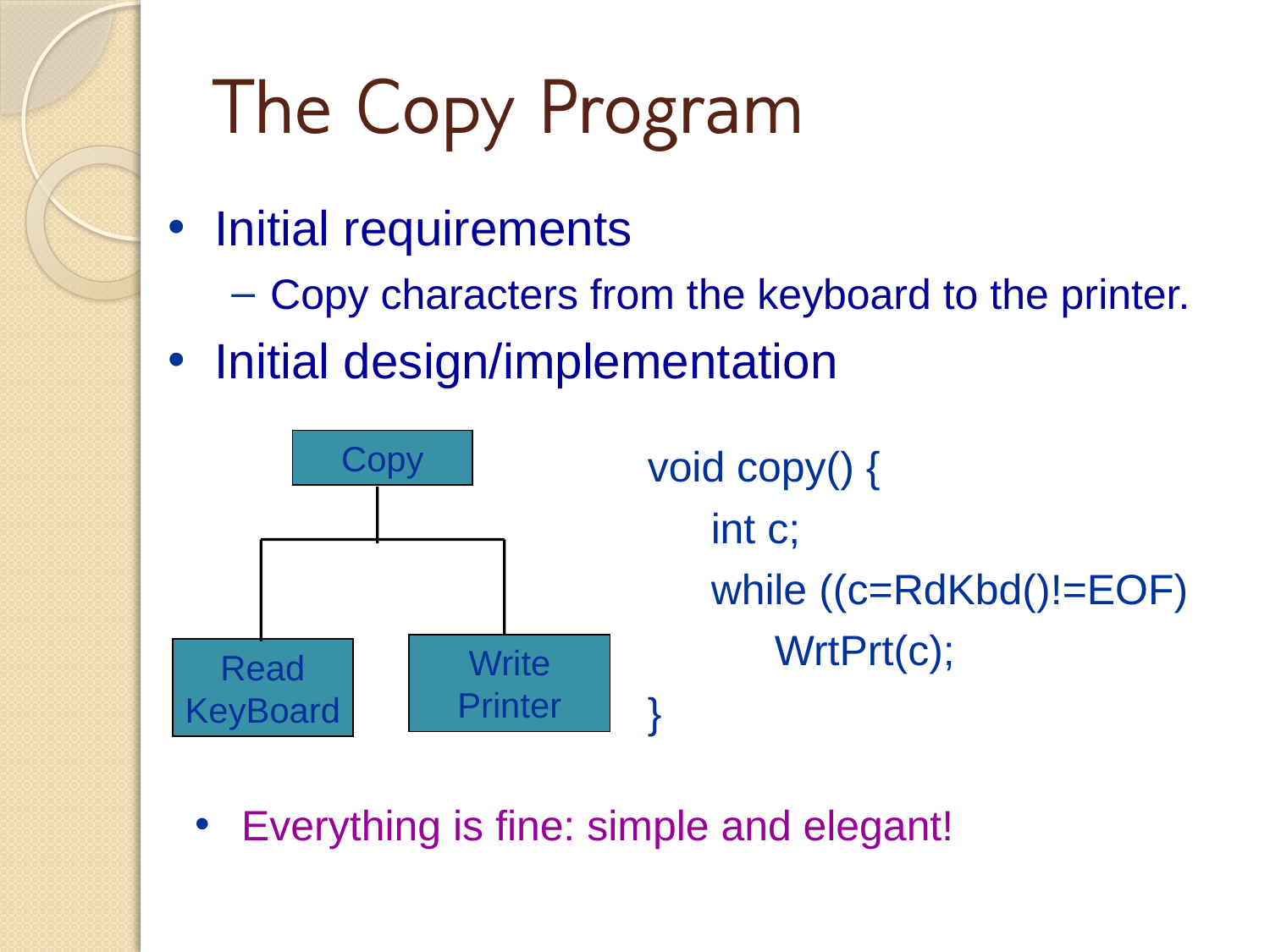

# The Copy Program
Initial requirements
Copy characters from the keyboard to the printer.
Initial design/implementation
Copy
void copy() {
int c;
while ((c=RdKbd()!=EOF)
WrtPrt(c);
}

Write
Printer
Read
KeyBoard
Everything is fine: simple and elegant!